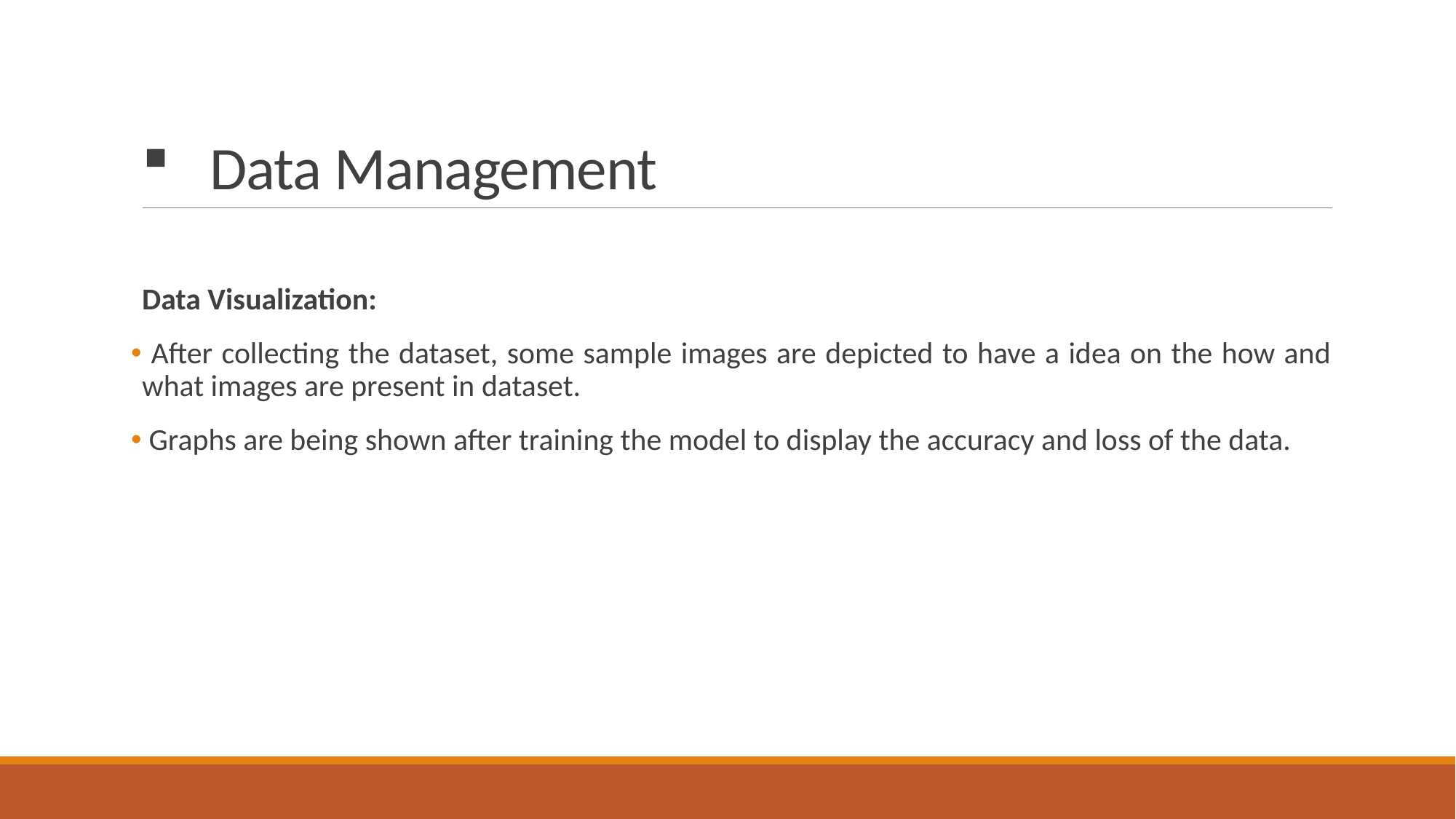

# Data Management
Data Visualization:
 After collecting the dataset, some sample images are depicted to have a idea on the how and what images are present in dataset.
 Graphs are being shown after training the model to display the accuracy and loss of the data.